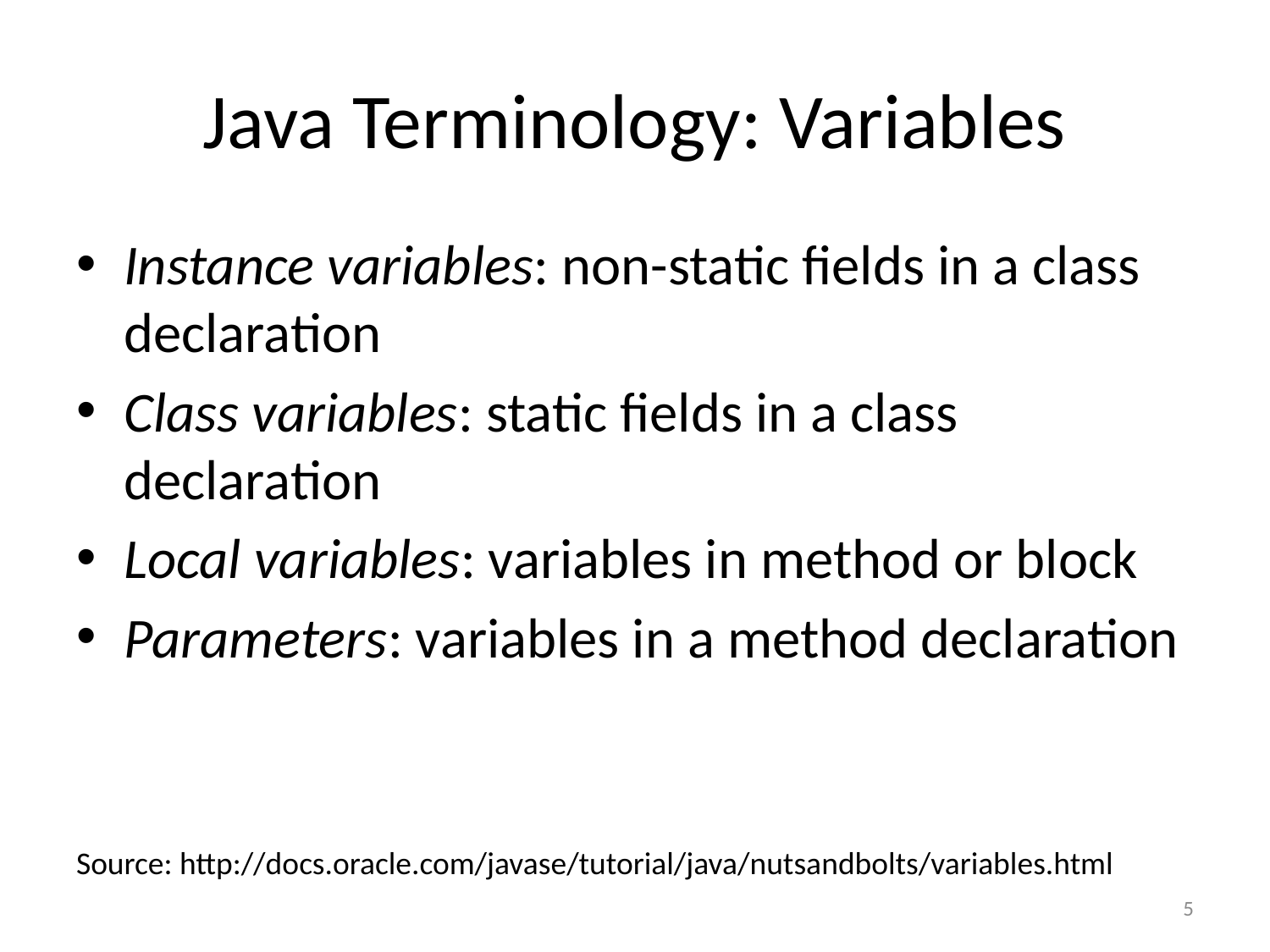

# Java Terminology: Variables
Instance variables: non-static fields in a class declaration
Class variables: static fields in a class declaration
Local variables: variables in method or block
Parameters: variables in a method declaration

Source: http://docs.oracle.com/javase/tutorial/java/nutsandbolts/variables.html
5